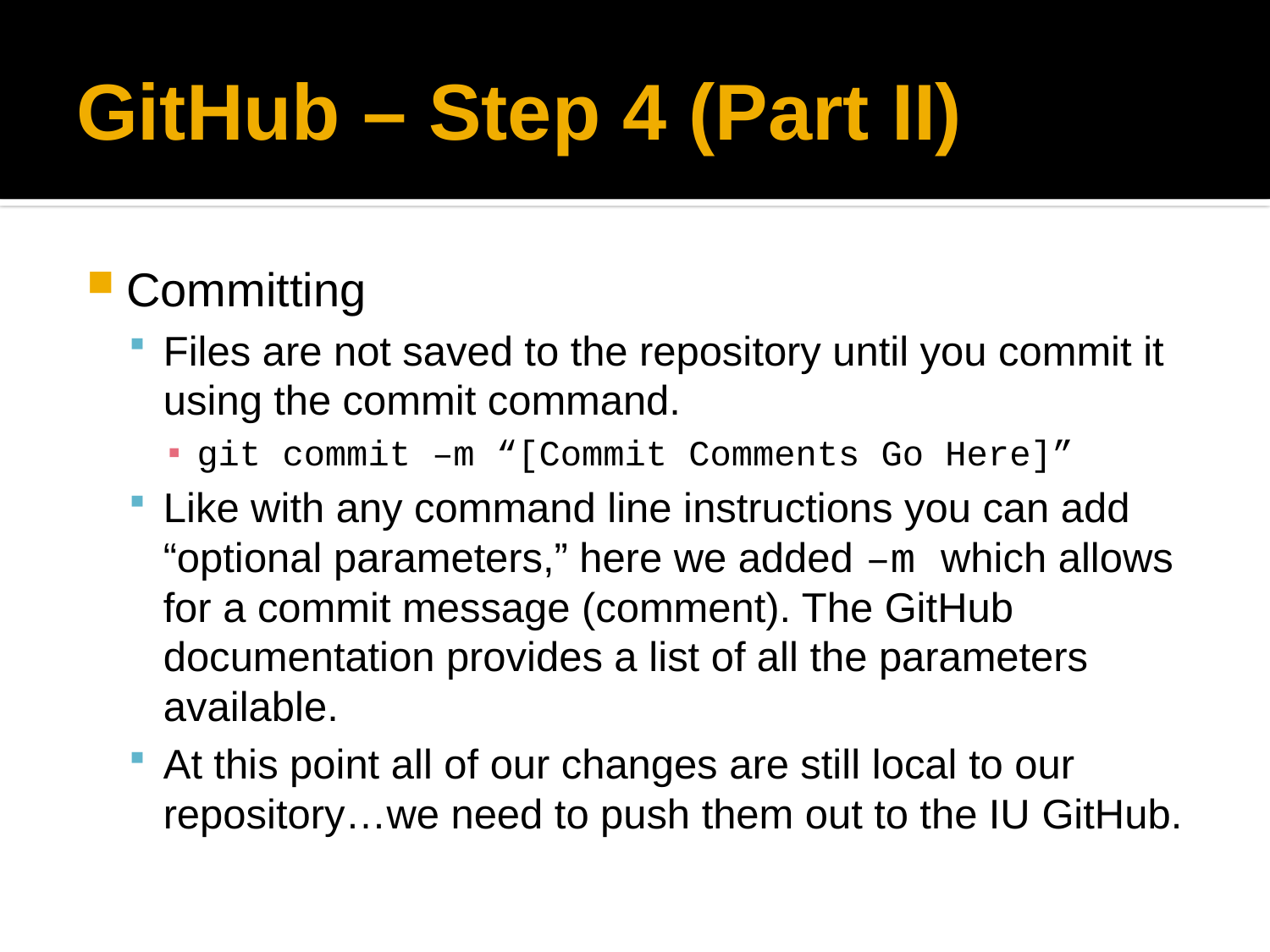

# GitHub – Step 4 (Part II)
Committing
Files are not saved to the repository until you commit it using the commit command.
git commit –m “[Commit Comments Go Here]”
Like with any command line instructions you can add “optional parameters,” here we added –m which allows for a commit message (comment). The GitHub documentation provides a list of all the parameters available.
At this point all of our changes are still local to our repository…we need to push them out to the IU GitHub.